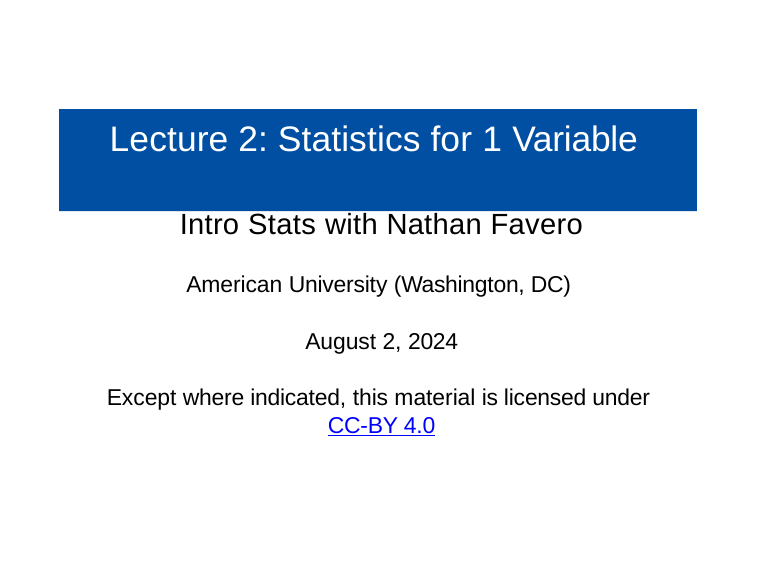

# Lecture 2: Statistics for 1 Variable
Intro Stats with Nathan Favero
American University (Washington, DC)  August 2, 2024

Except where indicated, this material is licensed under  CC-BY 4.0